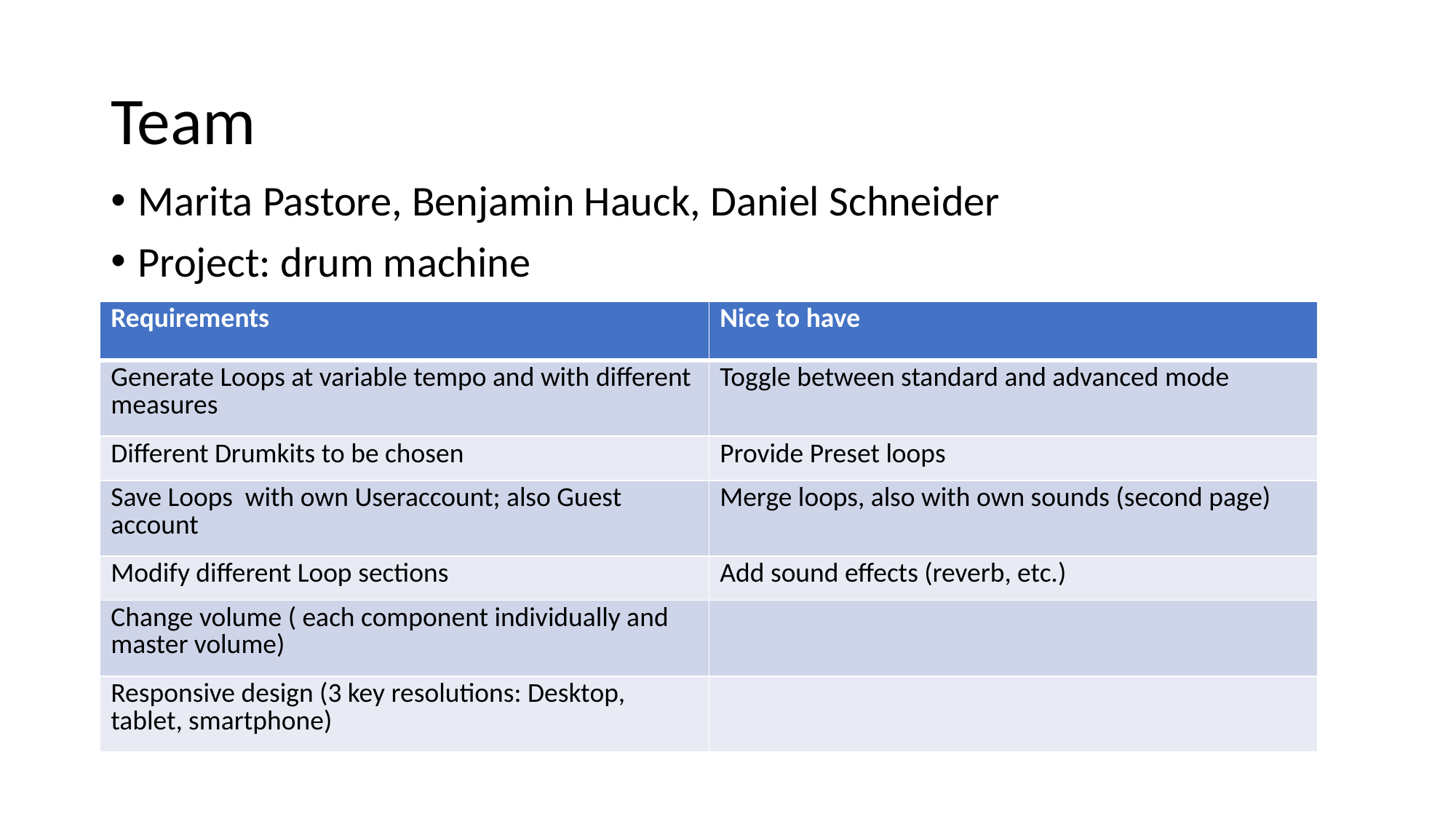

# Team
Marita Pastore, Benjamin Hauck, Daniel Schneider
Project: drum machine
| Requirements | Nice to have |
| --- | --- |
| Generate Loops at variable tempo and with different measures | Toggle between standard and advanced mode |
| Different Drumkits to be chosen | Provide Preset loops |
| Save Loops with own Useraccount; also Guest account | Merge loops, also with own sounds (second page) |
| Modify different Loop sections | Add sound effects (reverb, etc.) |
| Change volume ( each component individually and master volume) |  |
| Responsive design (3 key resolutions: Desktop, tablet, smartphone) |  |